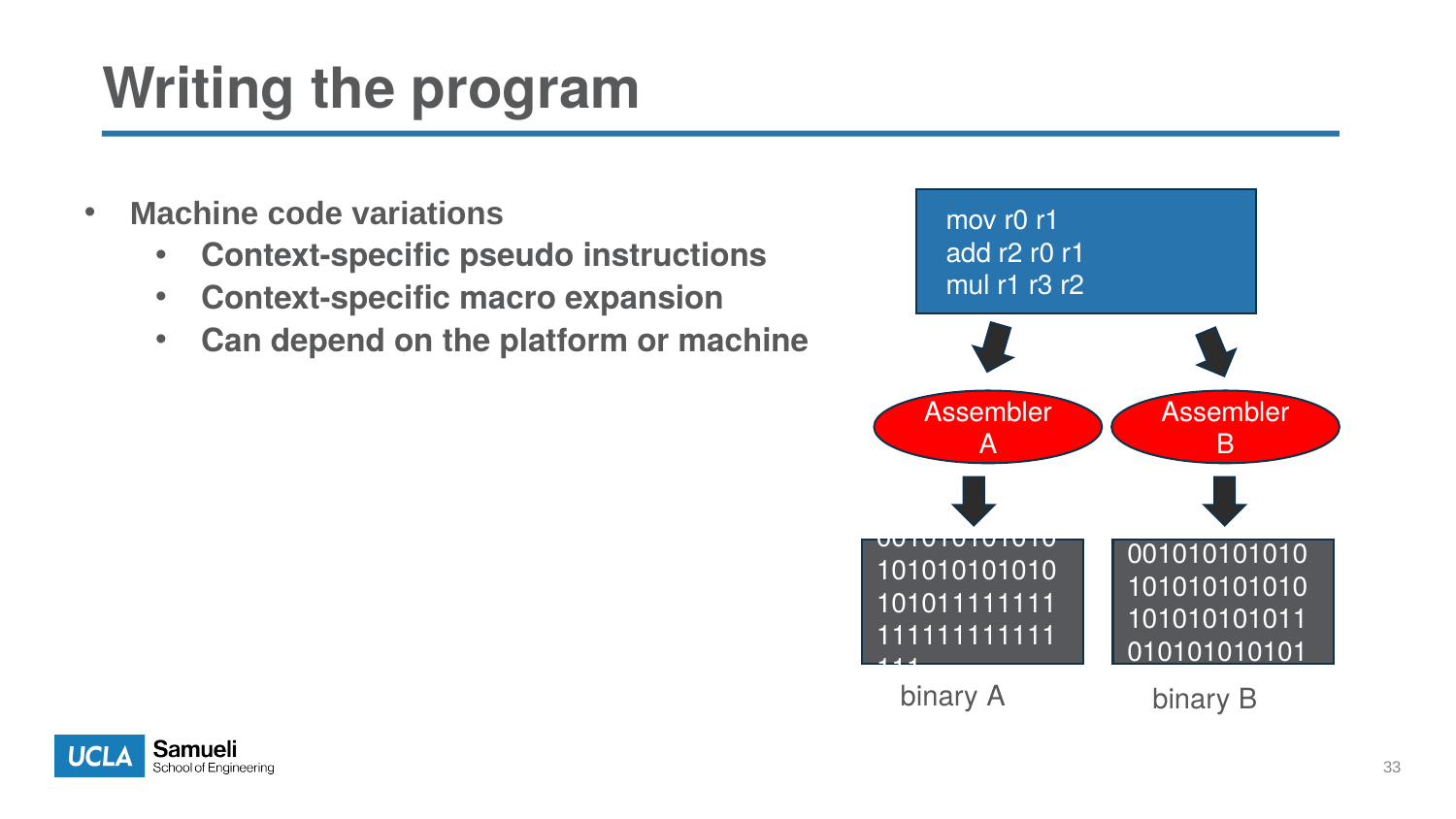

# Writing the program
  mov r0 r1
  add r2 r0 r1
  mul r1 r3 r2
Machine code variations
Context-specific pseudo instructions
Context-specific macro expansion
Can depend on the platform or machine

Assembler
A
Assembler
B

001010101010101010101010101011111111111111111111111
001010101010101010101010101010101011010101010101
binary A
binary B
33